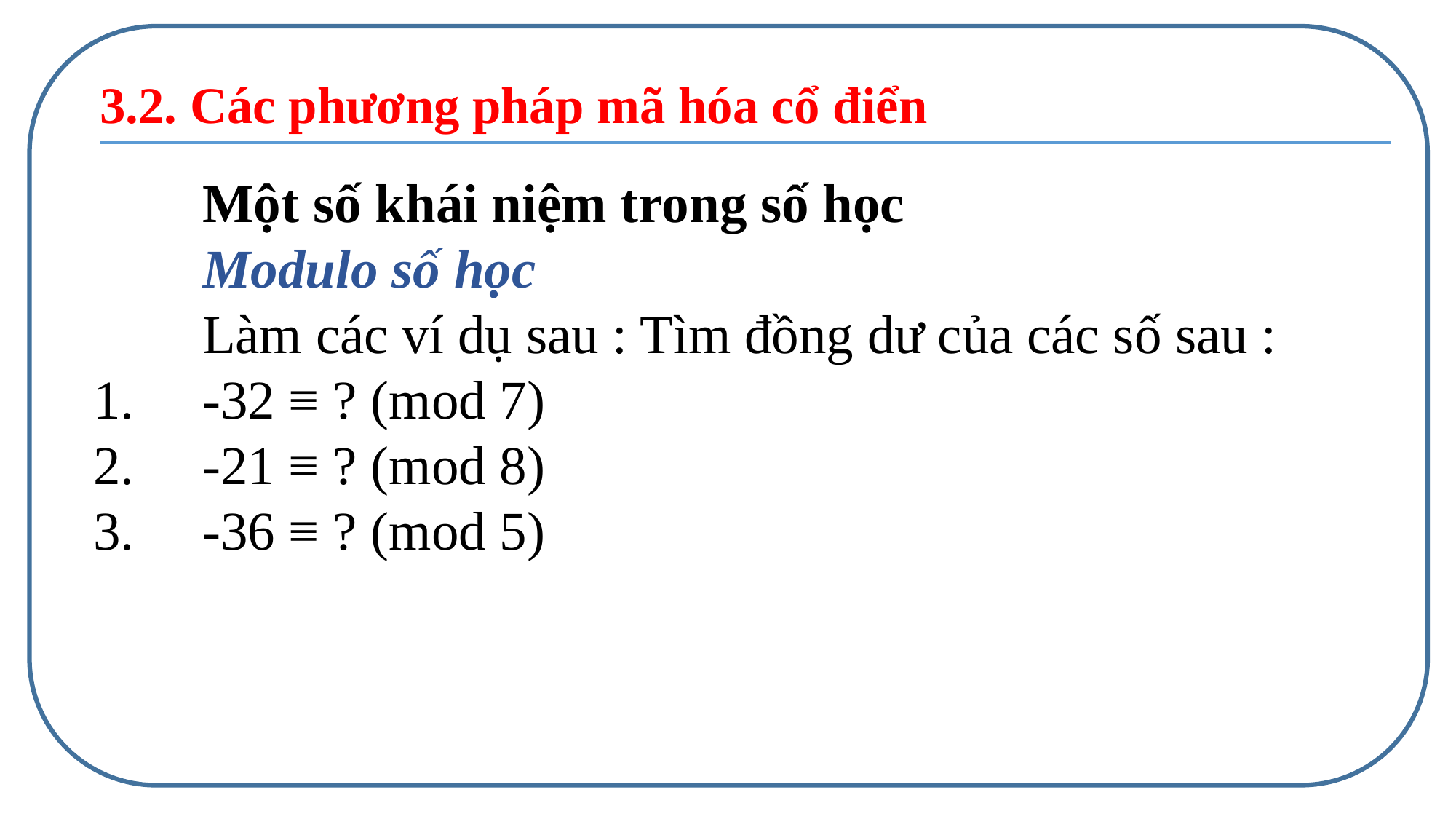

3.2. Các phương pháp mã hóa cổ điển
	Một số khái niệm trong số học
	Modulo số học
	Làm các ví dụ sau : Tìm đồng dư của các số sau :
1. 	-32 ≡ ? (mod 7)
2. 	-21 ≡ ? (mod 8)
3. 	-36 ≡ ? (mod 5)